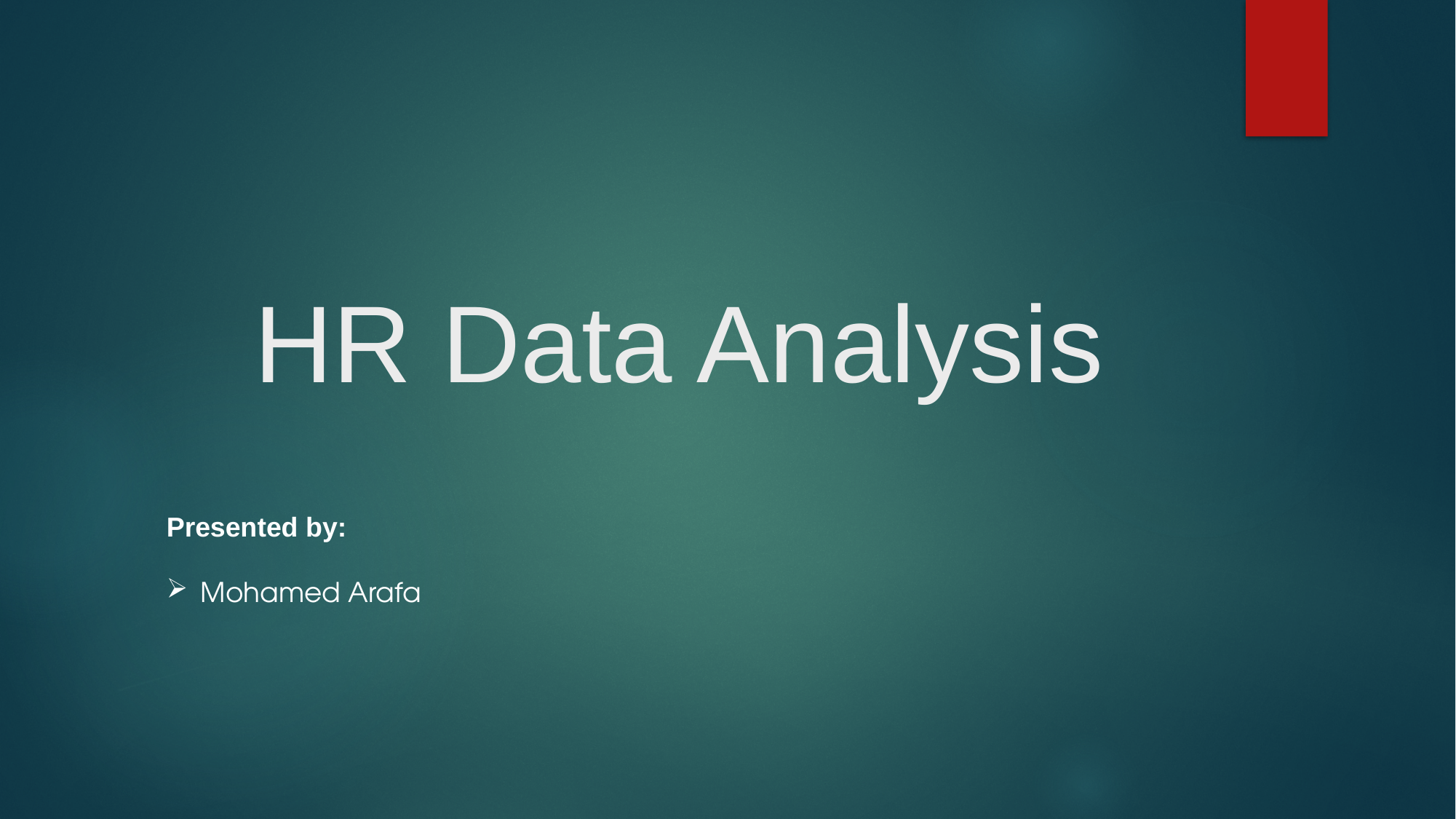

# HR Data Analysis
Presented by:

Mohamed Arafa